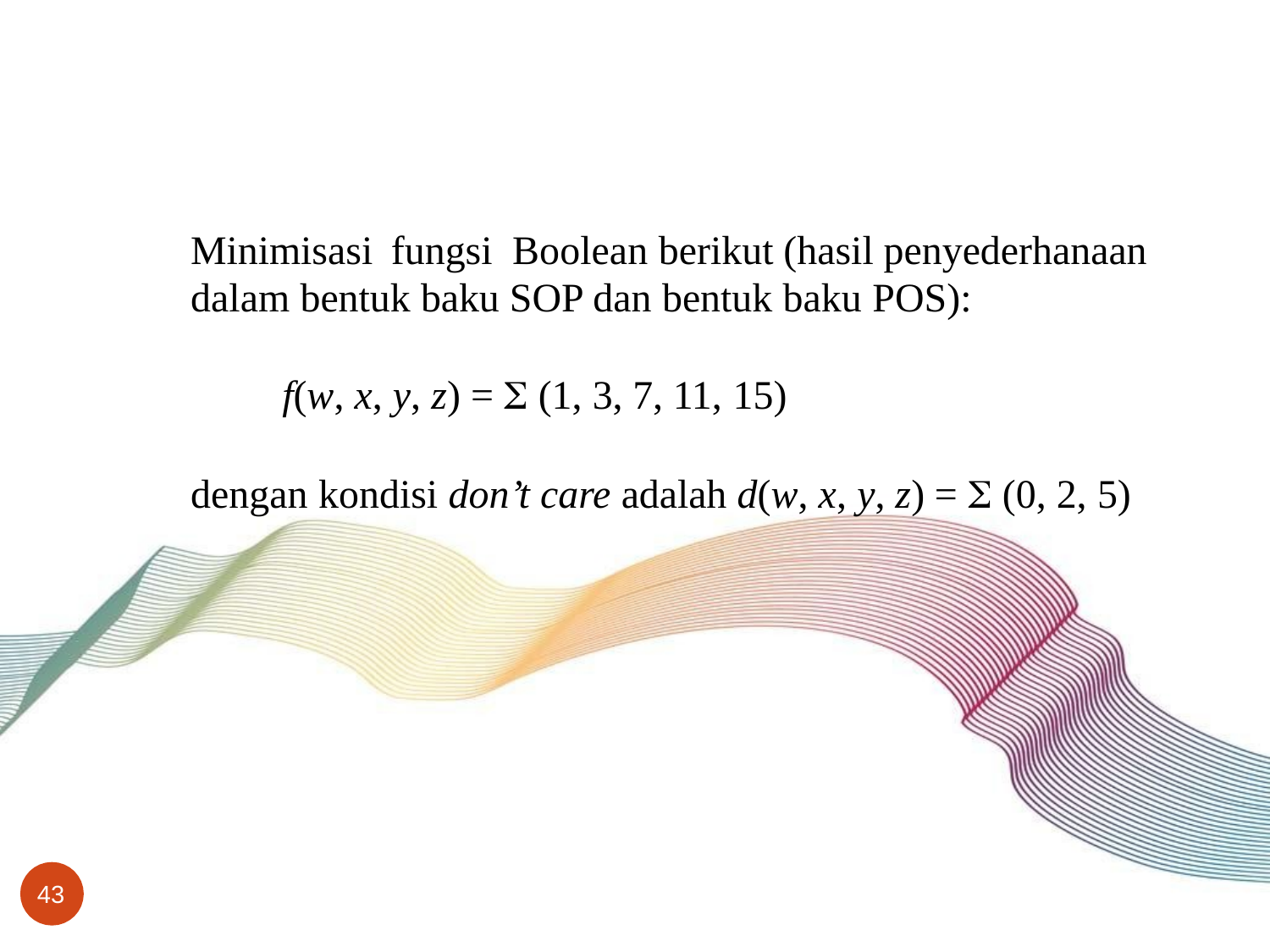

Minimisasi fungsi	Boolean berikut (hasil penyederhanaan  dalam bentuk baku SOP dan bentuk baku POS):

f(w, x, y, z) = Σ (1, 3, 7, 11, 15)

dengan kondisi don’t care adalah d(w, x, y, z) = Σ (0, 2, 5)
43